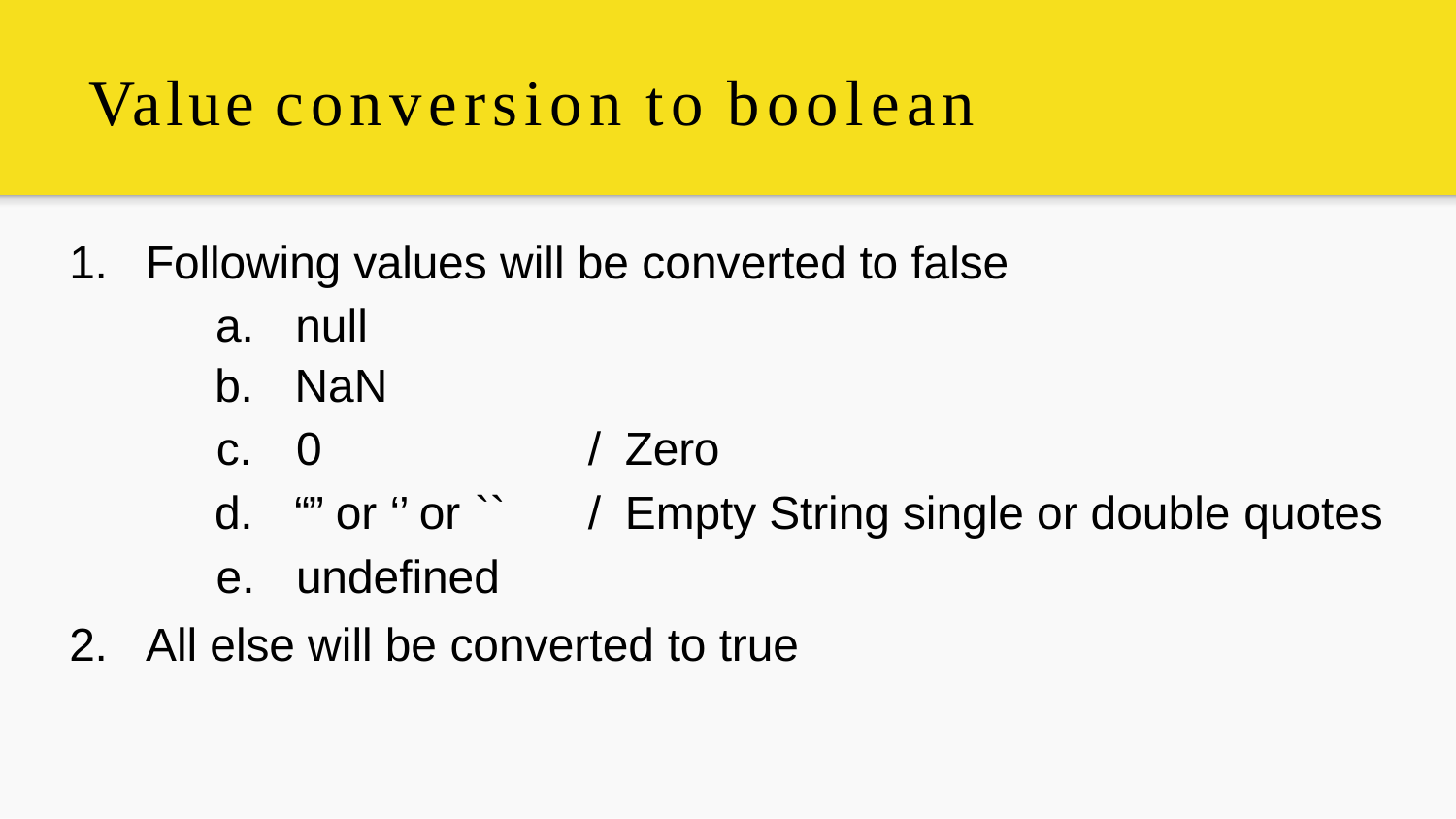

# Value conversion to boolean

1.	Following values will be converted to false
| a. null |  |  |
| --- | --- | --- |
| b. NaN |  |  |
| c. 0 | / | Zero |
| d. “” or ‘’ or `` | / | Empty String single or double quotes |
| e. undeﬁned |  |  |
2.	All else will be converted to true